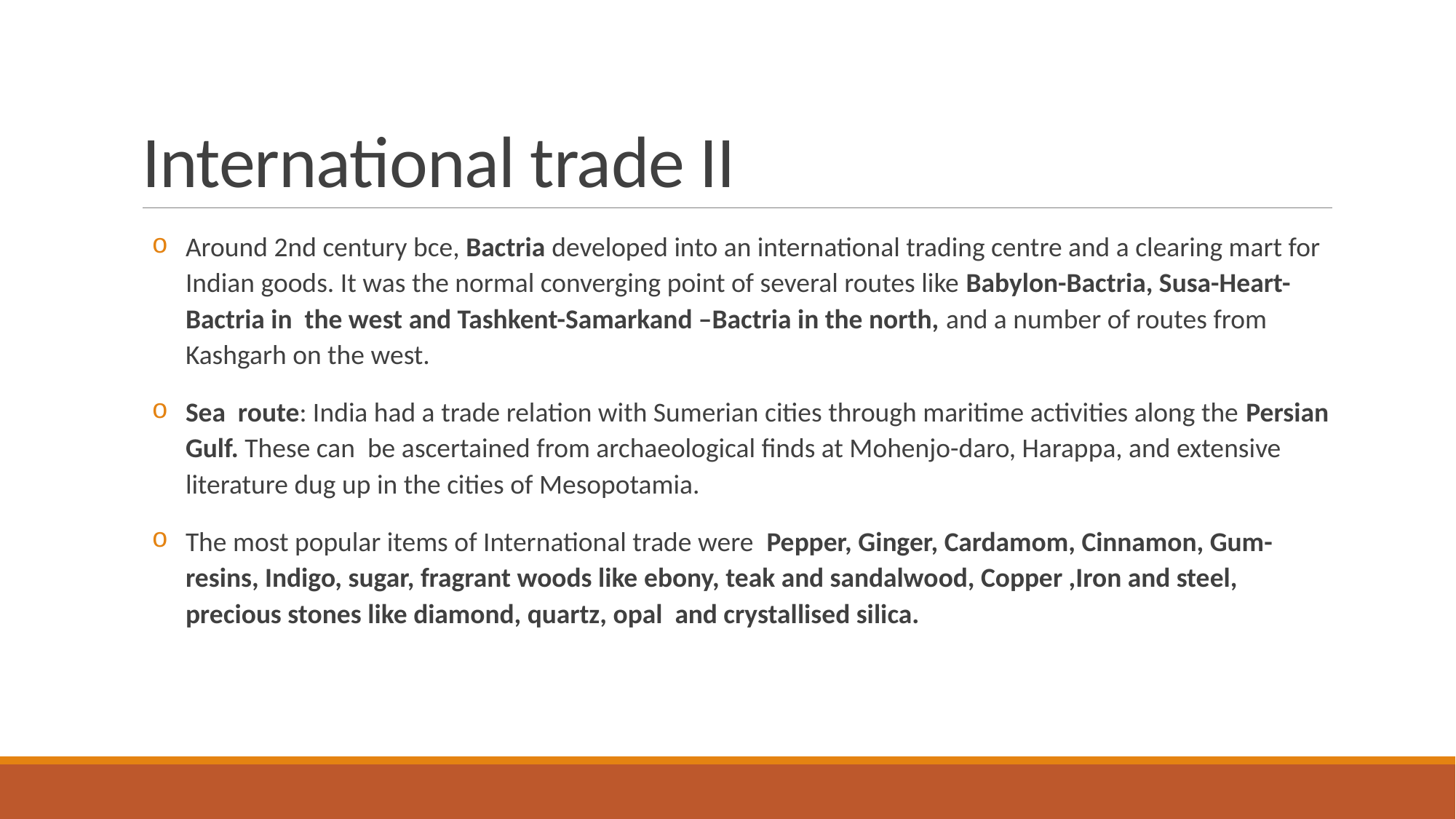

# International trade II
Around 2nd century bce, Bactria developed into an international trading centre and a clearing mart for Indian goods. It was the normal converging point of several routes like Babylon-Bactria, Susa-Heart-Bactria in  the west and Tashkent-Samarkand –Bactria in the north, and a number of routes from Kashgarh on the west.
Sea  route: India had a trade relation with Sumerian cities through maritime activities along the Persian Gulf. These can  be ascertained from archaeological finds at Mohenjo-daro, Harappa, and extensive literature dug up in the cities of Mesopotamia.
The most popular items of International trade were  Pepper, Ginger, Cardamom, Cinnamon, Gum-resins, Indigo, sugar, fragrant woods like ebony, teak and sandalwood, Copper ,Iron and steel, precious stones like diamond, quartz, opal  and crystallised silica.